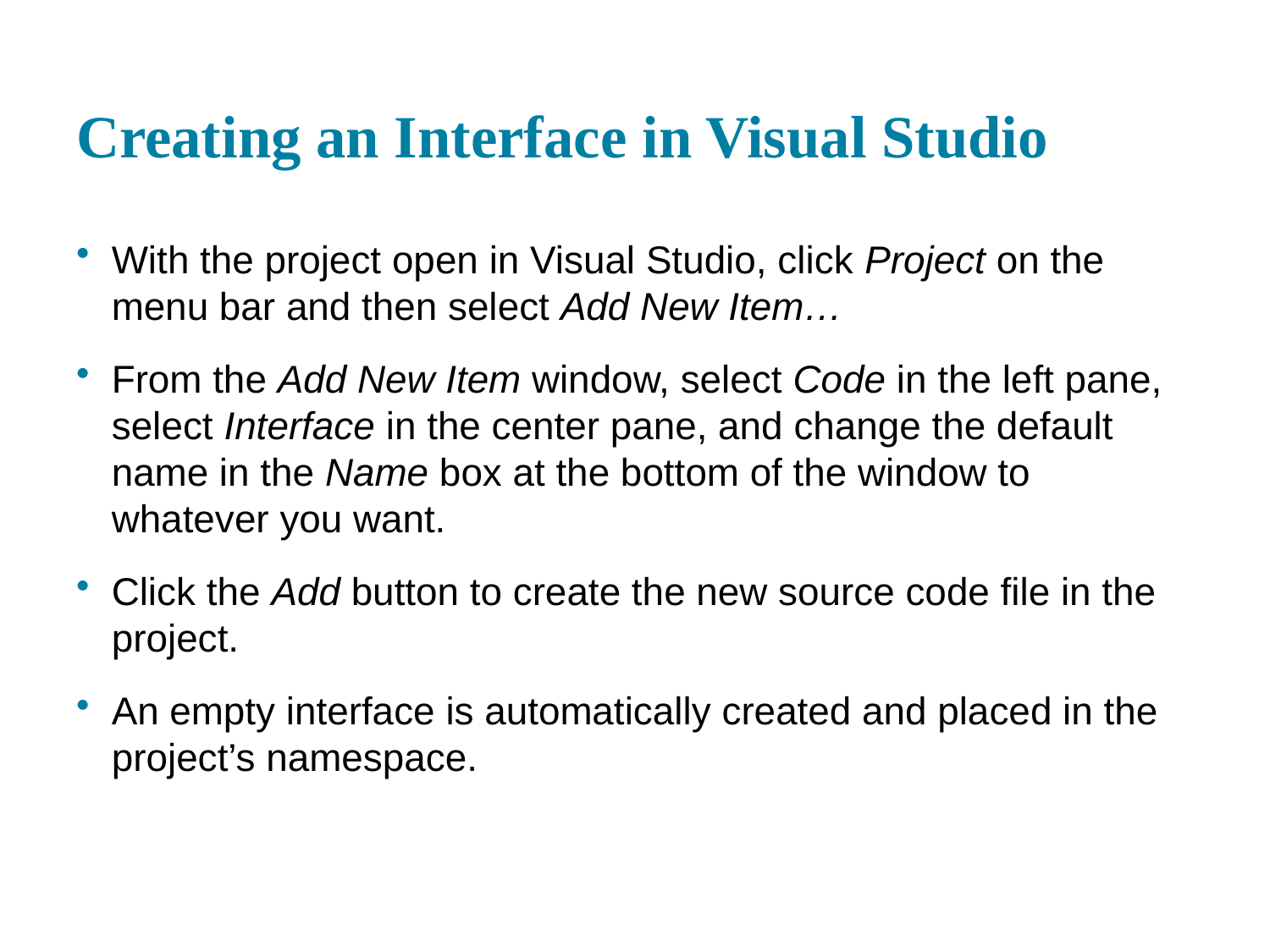

# Creating an Interface in Visual Studio
With the project open in Visual Studio, click Project on the menu bar and then select Add New Item…
From the Add New Item window, select Code in the left pane, select Interface in the center pane, and change the default name in the Name box at the bottom of the window to whatever you want.
Click the Add button to create the new source code file in the project.
An empty interface is automatically created and placed in the project’s namespace.